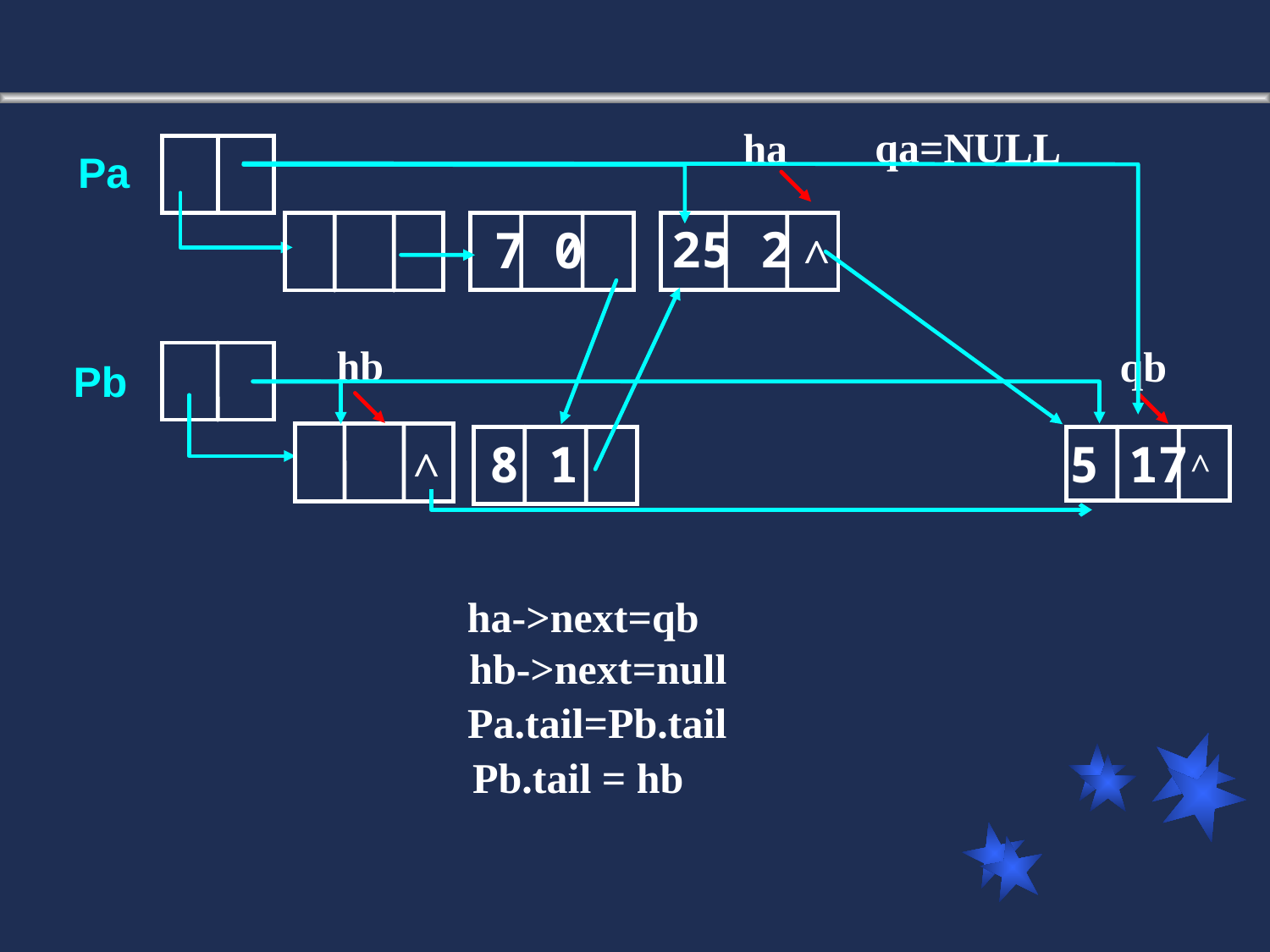

qa=NULL
ha

Pa

 25 2

 7 0

∧

hb

qb

Pb

 8 1

5 17
∧

∧

ha->next=qb
hb->next=null
Pa.tail=Pb.tail
Pb.tail = hb